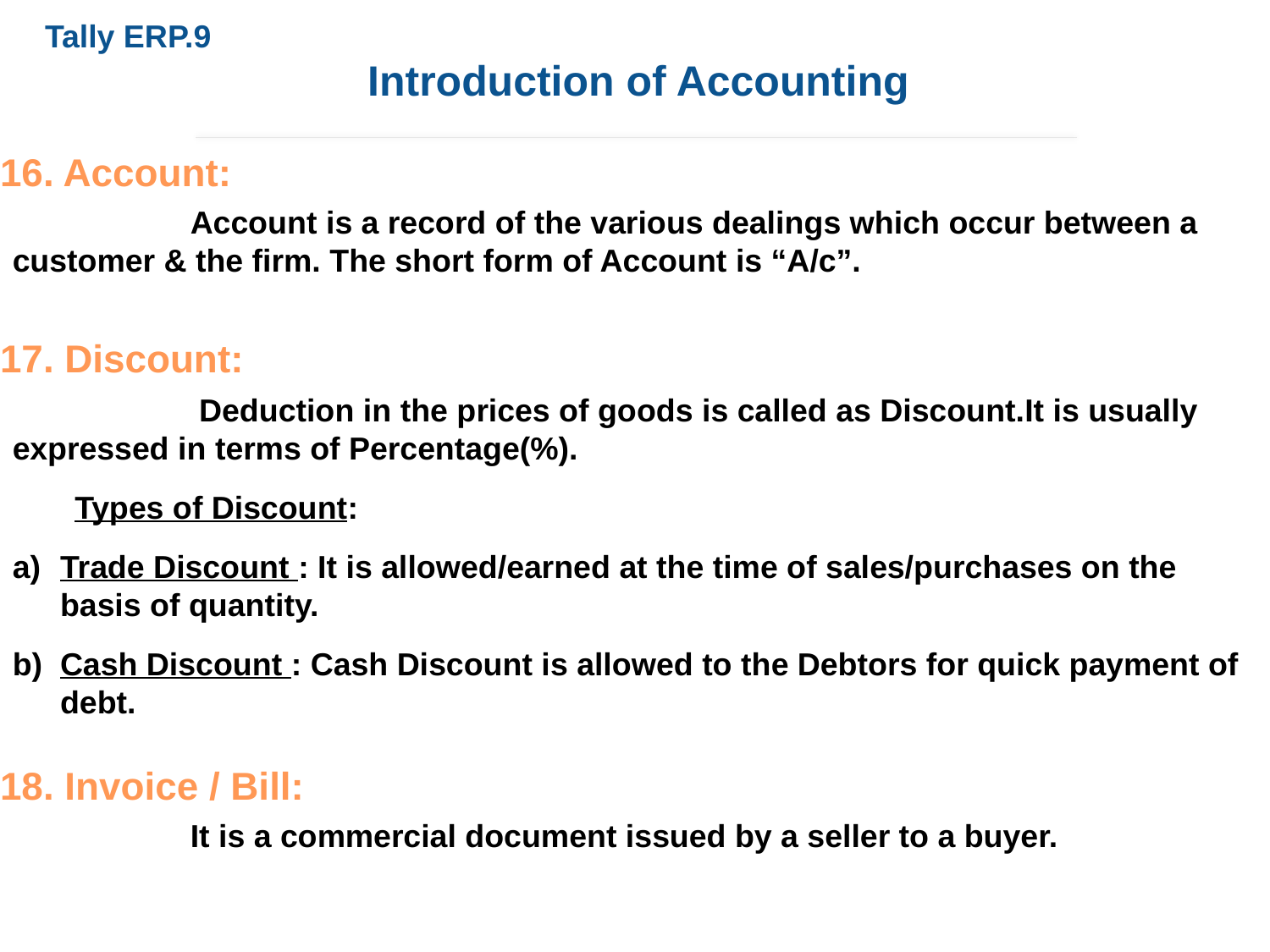

Tally ERP.9
Introduction of Accounting
16. Account:
                    Account is a record of the various dealings which occur between a customer & the firm. The short form of Account is “A/c”.
17. Discount:
                     Deduction in the prices of goods is called as Discount.It is usually expressed in terms of Percentage(%).
       Types of Discount:
Trade Discount : It is allowed/earned at the time of sales/purchases on the basis of quantity.
Cash Discount : Cash Discount is allowed to the Debtors for quick payment of debt.

18. Invoice / Bill:
                    It is a commercial document issued by a seller to a buyer.